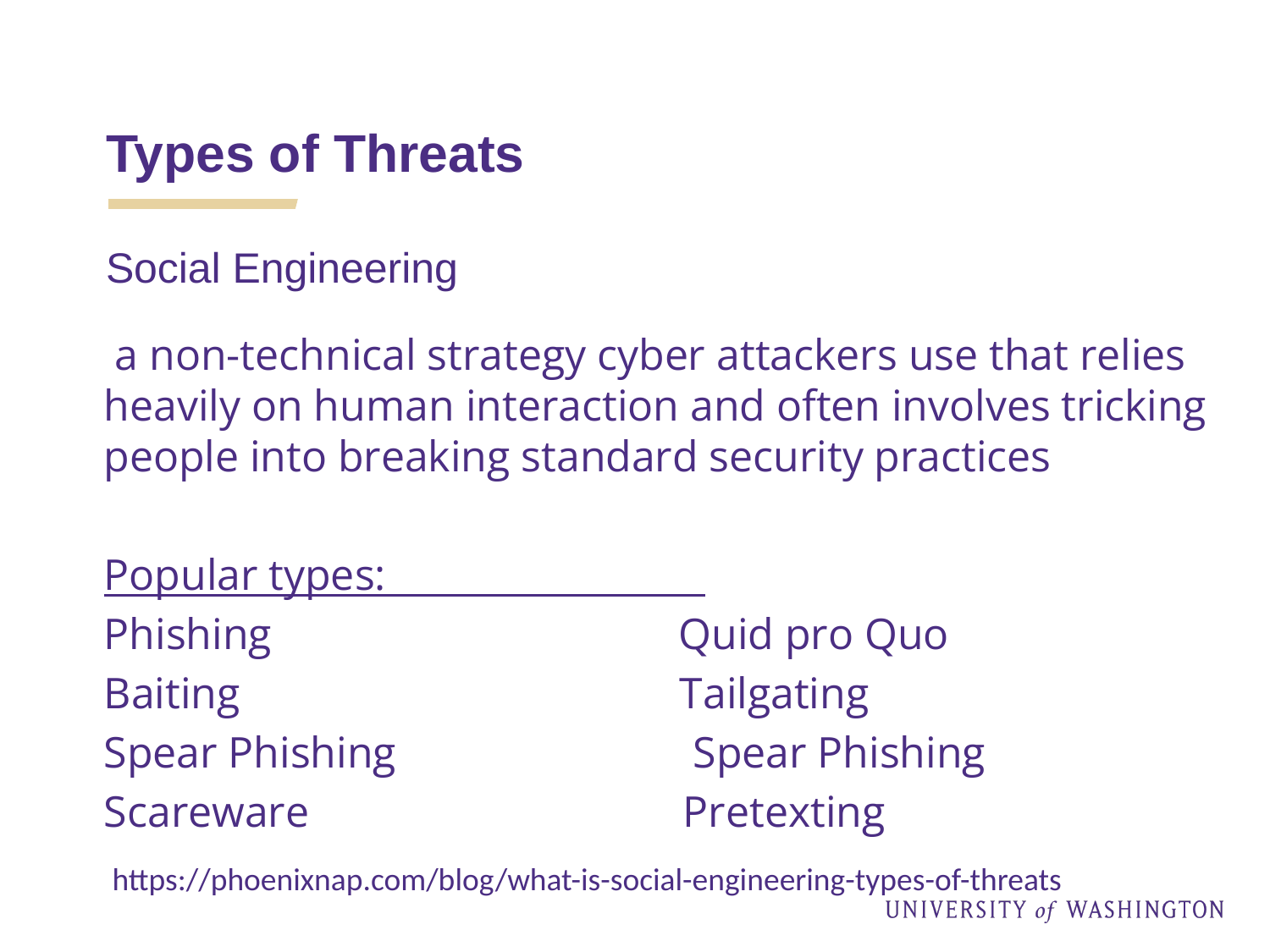

# Types of Threats
Social Engineering
 a non-technical strategy cyber attackers use that relies heavily on human interaction and often involves tricking people into breaking standard security practices

Popular types:
Phishing                                     Quid pro Quo
Baiting                                        Tailgating
Spear Phishing                           Spear Phishing
Scareware                                  Pretexting

https://phoenixnap.com/blog/what-is-social-engineering-types-of-threats